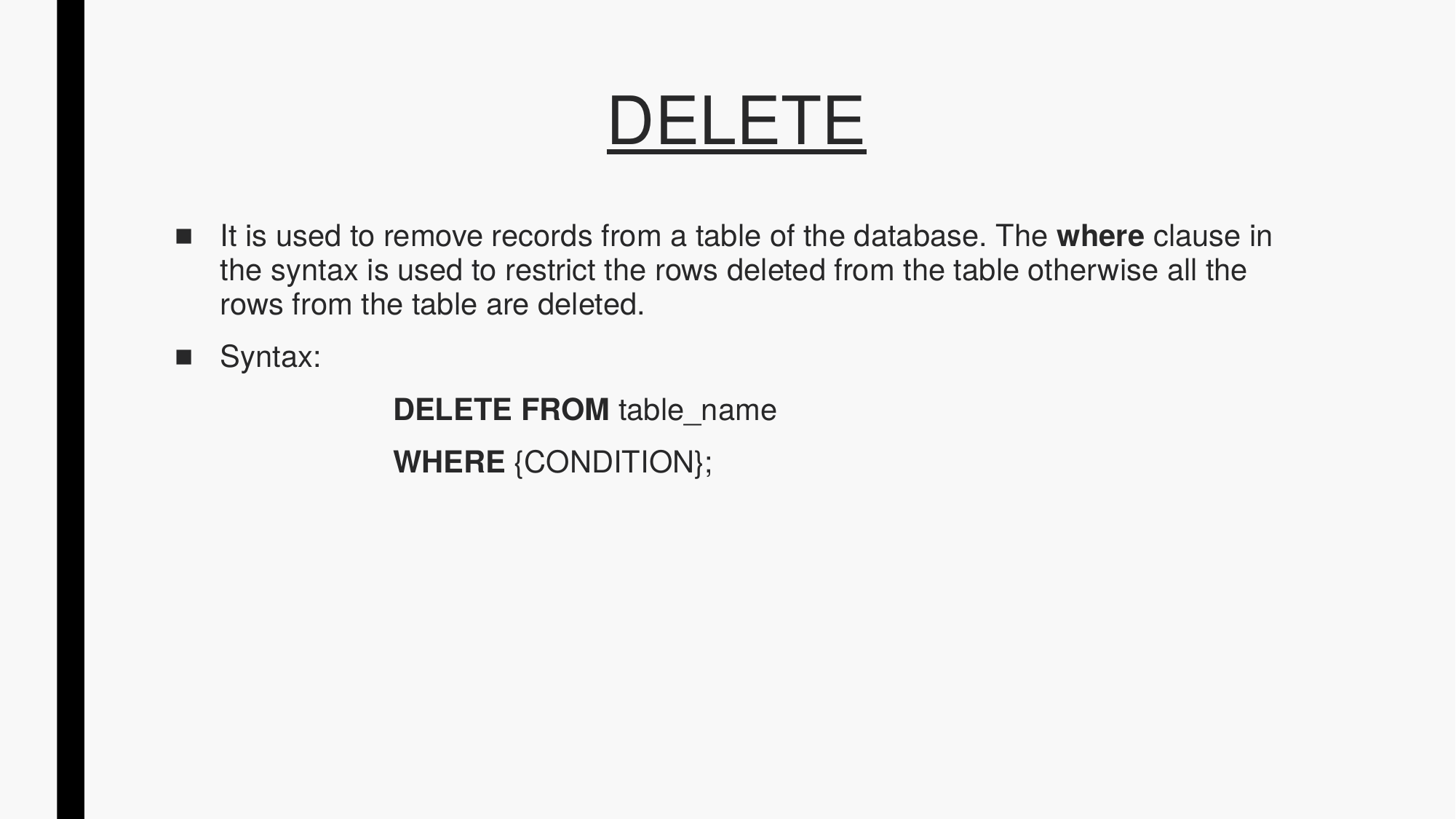

# DELETE
It is used to remove records from a table of the database. The where clause in the syntax is used to restrict the rows deleted from the table otherwise all the rows from the table are deleted.
Syntax:
		DELETE FROM table_name
		WHERE {CONDITION};